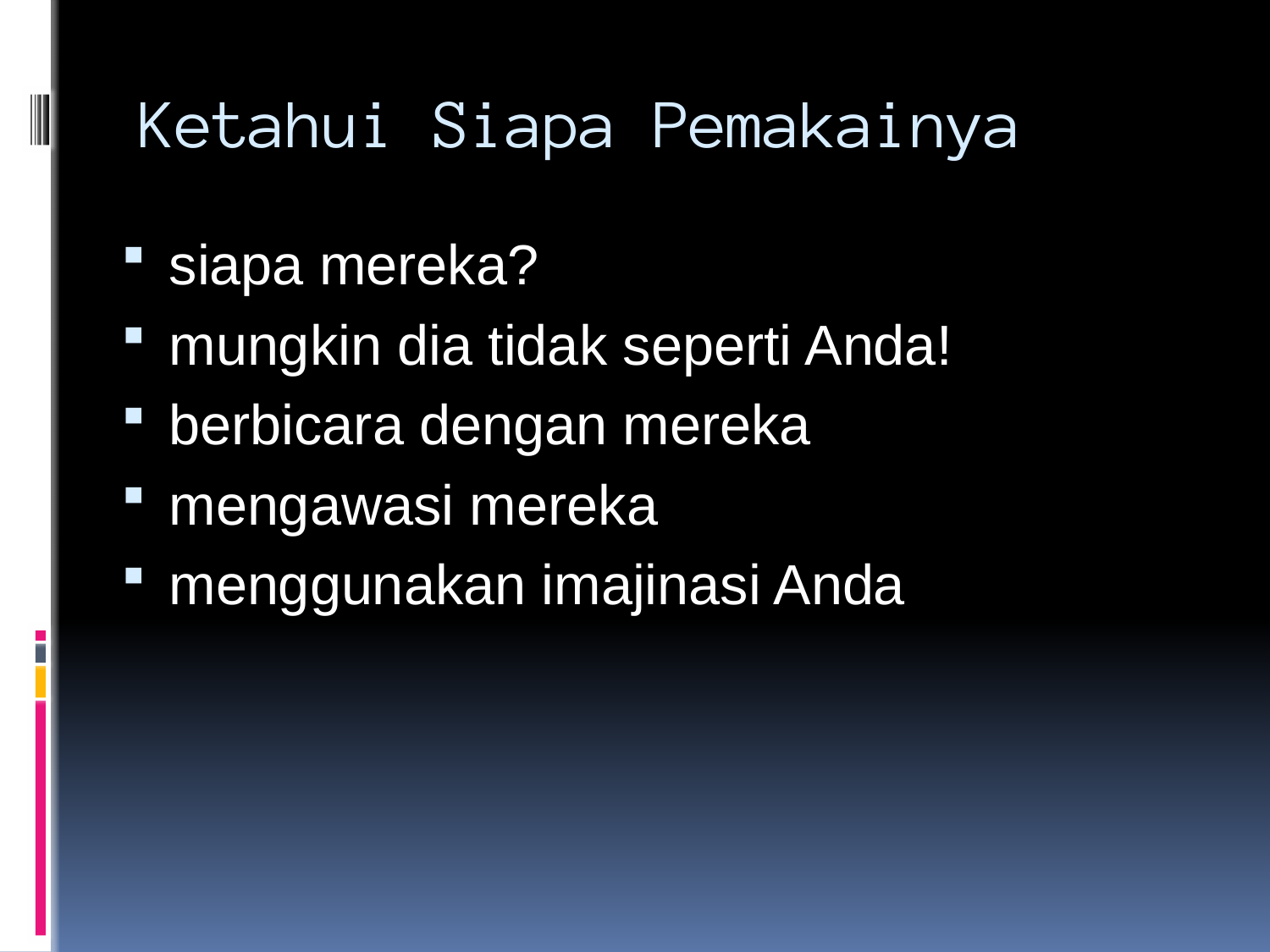

# Ketahui Siapa Pemakainya
siapa mereka?
mungkin dia tidak seperti Anda!
berbicara dengan mereka
mengawasi mereka
menggunakan imajinasi Anda